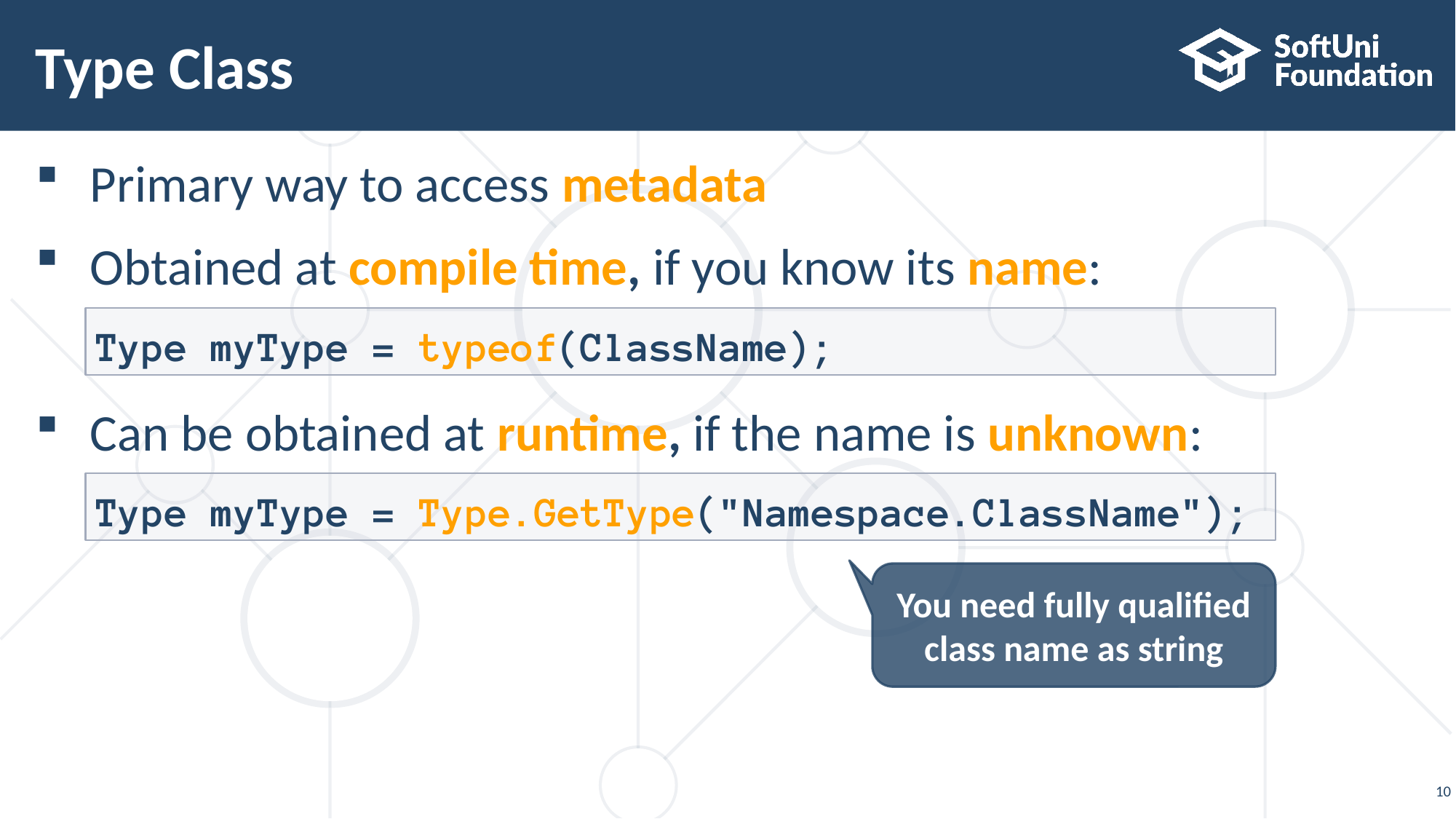

# Type Class
Primary way to access metadata
Obtained at compile time, if you know its name:

Can be obtained at runtime, if the name is unknown:

Type myType = typeof(ClassName);
Type myType = Type.GetType("Namespace.ClassName");
You need fully qualified class name as string
10